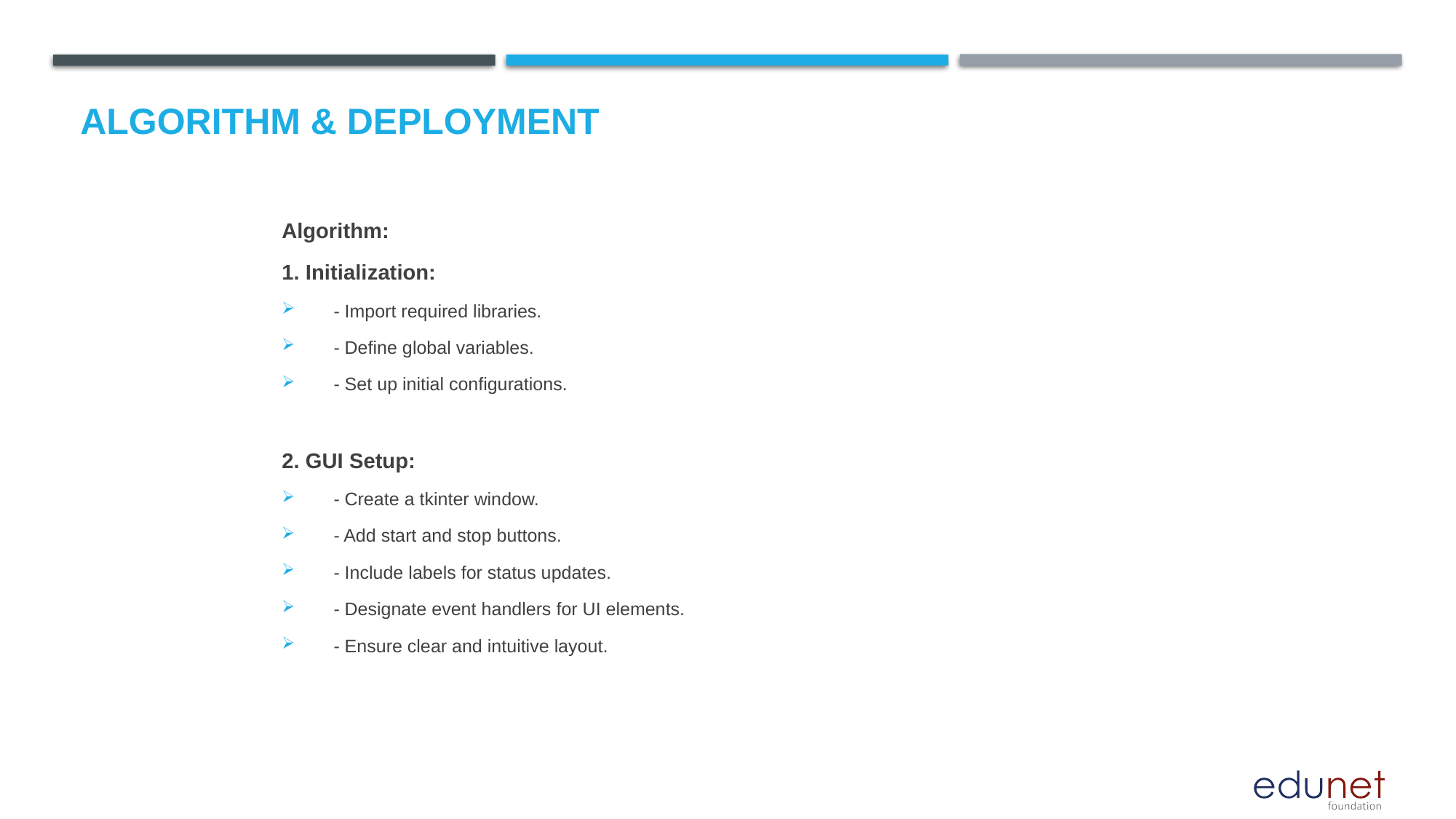

# Algorithm & Deployment

Algorithm:
1. Initialization:
   - Import required libraries.
   - Define global variables.
   - Set up initial configurations.

2. GUI Setup:
   - Create a tkinter window.
   - Add start and stop buttons.
   - Include labels for status updates.
   - Designate event handlers for UI elements.
   - Ensure clear and intuitive layout.